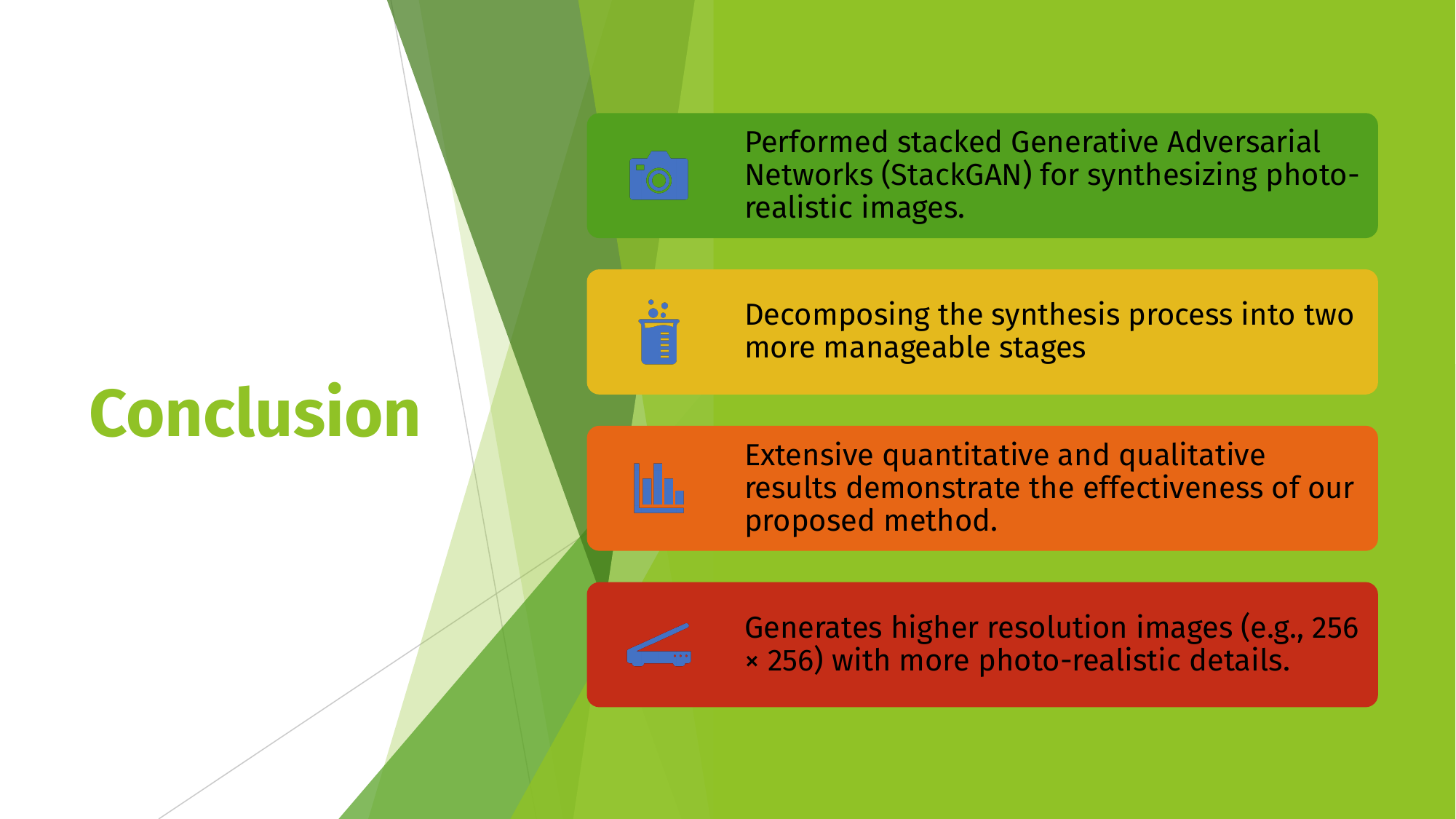

Performed stacked Generative Adversarial Networks (StackGAN) for synthesizing photo-realistic images.

Decomposing the synthesis process into two more manageable stages

Extensive quantitative and qualitative results demonstrate the effectiveness of our proposed method.

Generates higher resolution images (e.g., 256 × 256) with more photo-realistic details.

# Conclusion